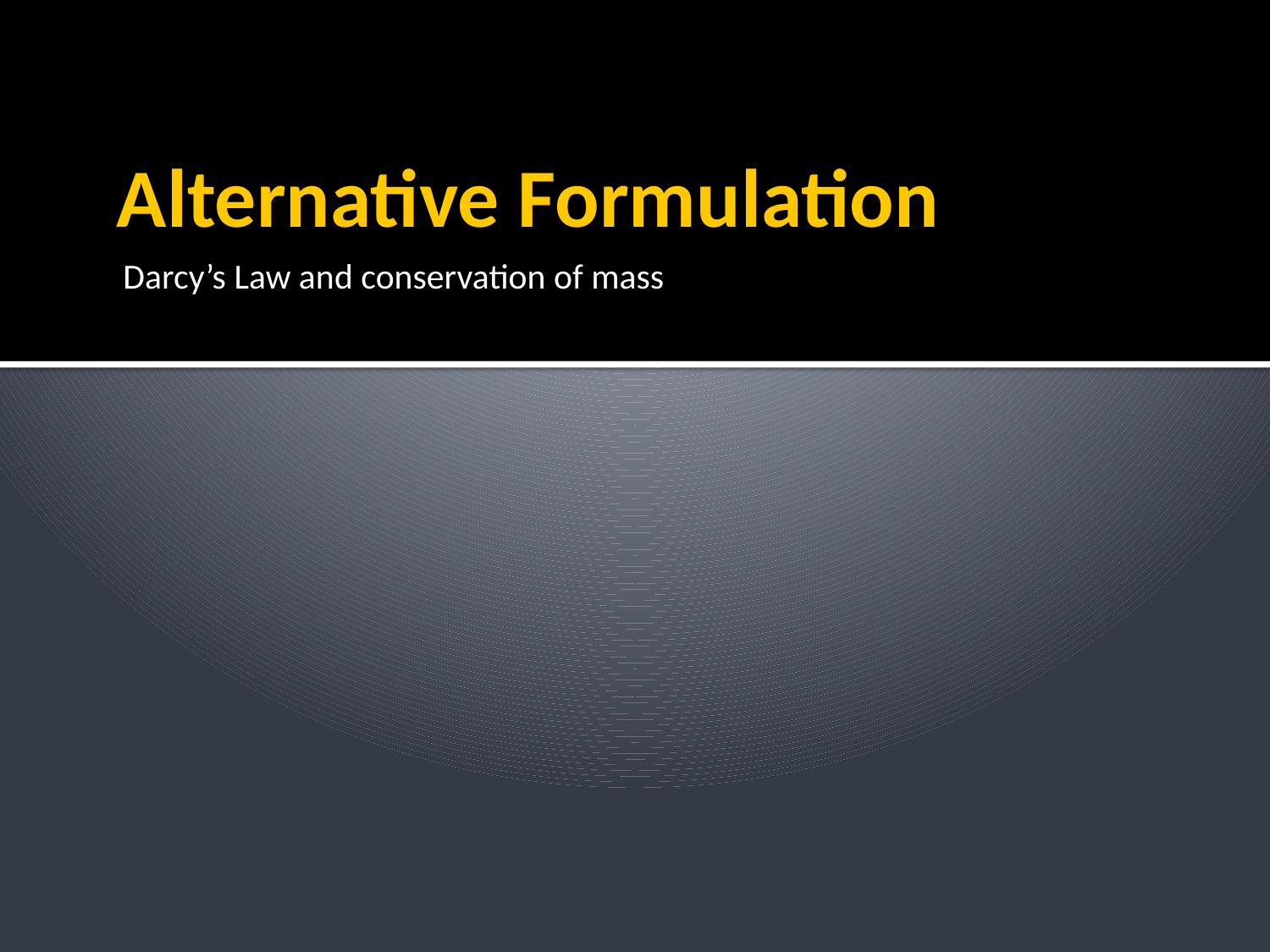

# Alternative Formulation
Darcy’s Law and conservation of mass